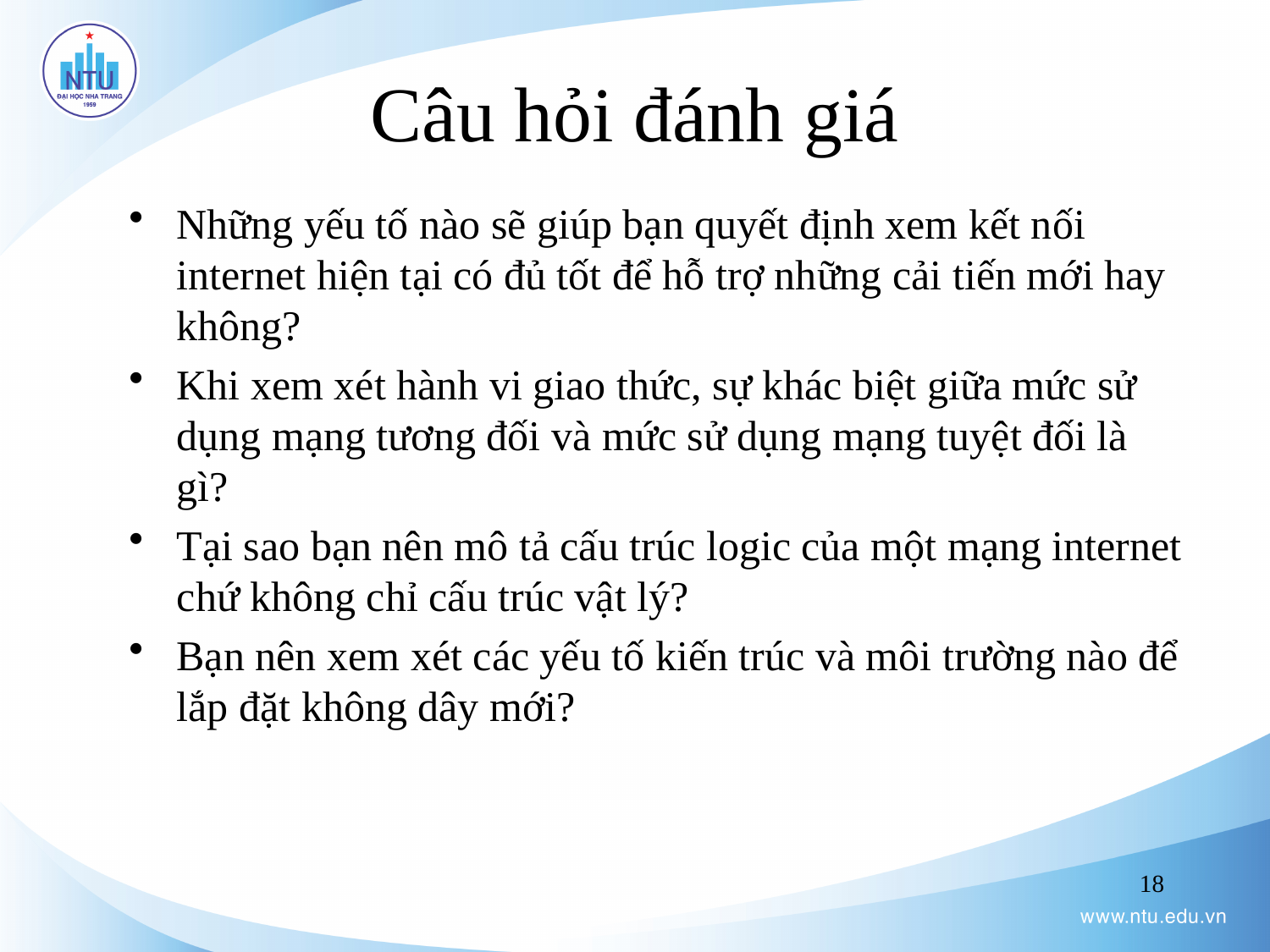

# Câu hỏi đánh giá
Những yếu tố nào sẽ giúp bạn quyết định xem kết nối internet hiện tại có đủ tốt để hỗ trợ những cải tiến mới hay không?
Khi xem xét hành vi giao thức, sự khác biệt giữa mức sử dụng mạng tương đối và mức sử dụng mạng tuyệt đối là gì?
Tại sao bạn nên mô tả cấu trúc logic của một mạng internet chứ không chỉ cấu trúc vật lý?
Bạn nên xem xét các yếu tố kiến trúc và môi trường nào để lắp đặt không dây mới?